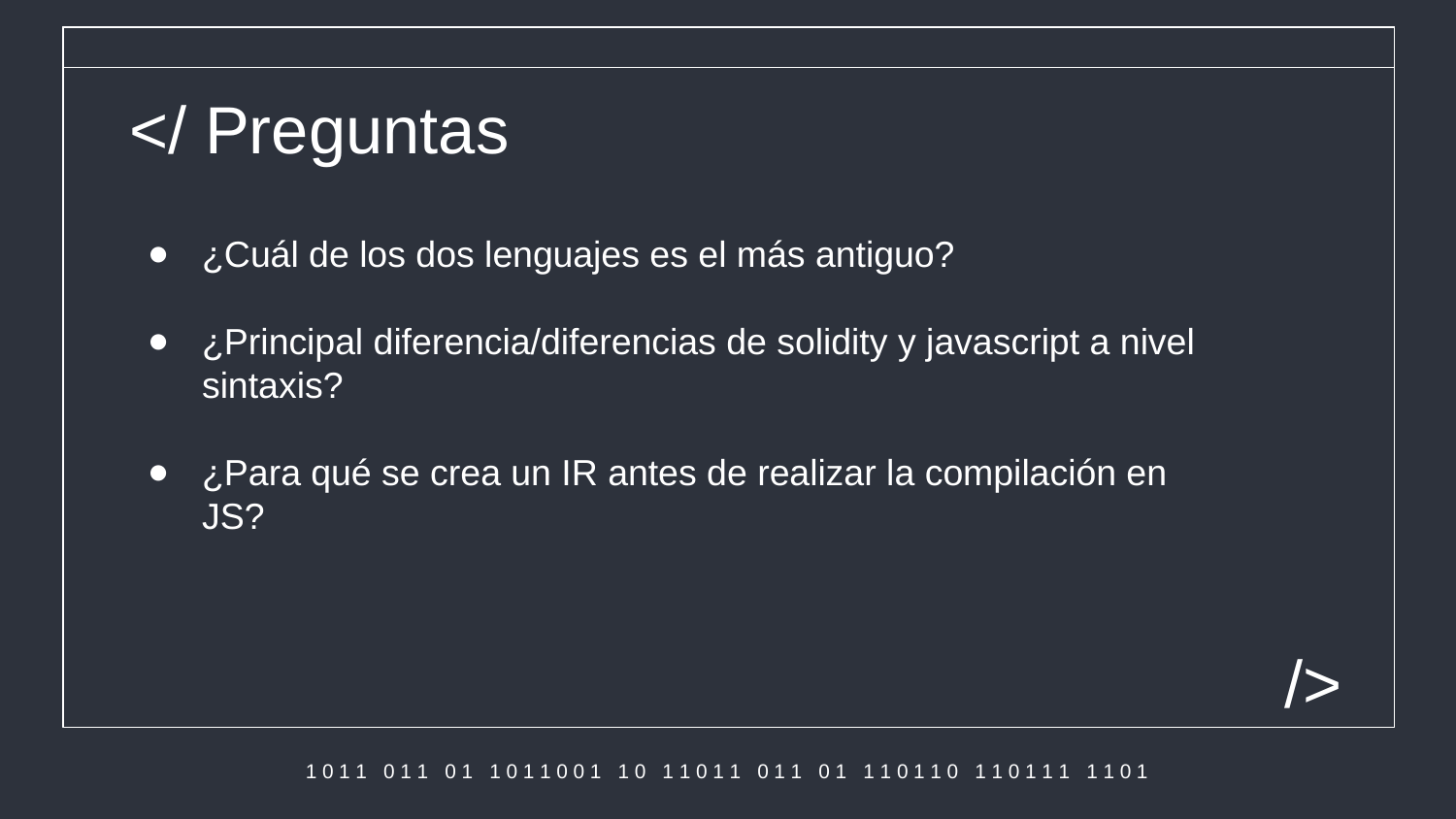

# </ Preguntas
¿Cuál de los dos lenguajes es el más antiguo?

¿Principal diferencia/diferencias de solidity y javascript a nivel sintaxis?

¿Para qué se crea un IR antes de realizar la compilación en JS?
/>